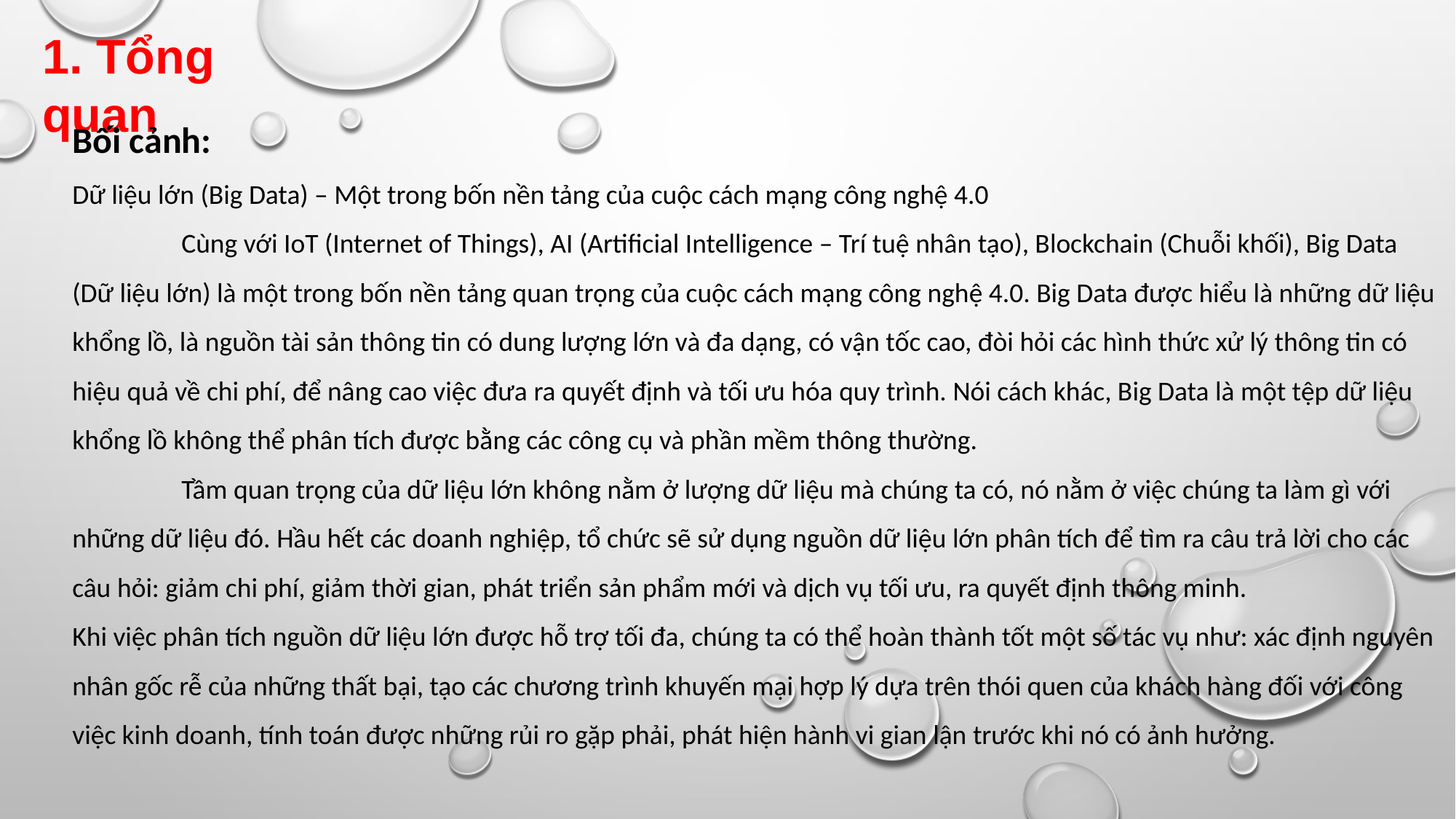

1. Tổng quan
Bối cảnh:
Dữ liệu lớn (Big Data) – Một trong bốn nền tảng của cuộc cách mạng công nghệ 4.0
	Cùng với IoT (Internet of Things), AI (Artificial Intelligence – Trí tuệ nhân tạo), Blockchain (Chuỗi khối), Big Data (Dữ liệu lớn) là một trong bốn nền tảng quan trọng của cuộc cách mạng công nghệ 4.0. Big Data được hiểu là những dữ liệu khổng lồ, là nguồn tài sản thông tin có dung lượng lớn và đa dạng, có vận tốc cao, đòi hỏi các hình thức xử lý thông tin có hiệu quả về chi phí, để nâng cao việc đưa ra quyết định và tối ưu hóa quy trình. Nói cách khác, Big Data là một tệp dữ liệu khổng lồ không thể phân tích được bằng các công cụ và phần mềm thông thường.
	Tầm quan trọng của dữ liệu lớn không nằm ở lượng dữ liệu mà chúng ta có, nó nằm ở việc chúng ta làm gì với những dữ liệu đó. Hầu hết các doanh nghiệp, tổ chức sẽ sử dụng nguồn dữ liệu lớn phân tích để tìm ra câu trả lời cho các câu hỏi: giảm chi phí, giảm thời gian, phát triển sản phẩm mới và dịch vụ tối ưu, ra quyết định thông minh.
Khi việc phân tích nguồn dữ liệu lớn được hỗ trợ tối đa, chúng ta có thể hoàn thành tốt một số tác vụ như: xác định nguyên nhân gốc rễ của những thất bại, tạo các chương trình khuyến mại hợp lý dựa trên thói quen của khách hàng đối với công việc kinh doanh, tính toán được những rủi ro gặp phải, phát hiện hành vi gian lận trước khi nó có ảnh hưởng.